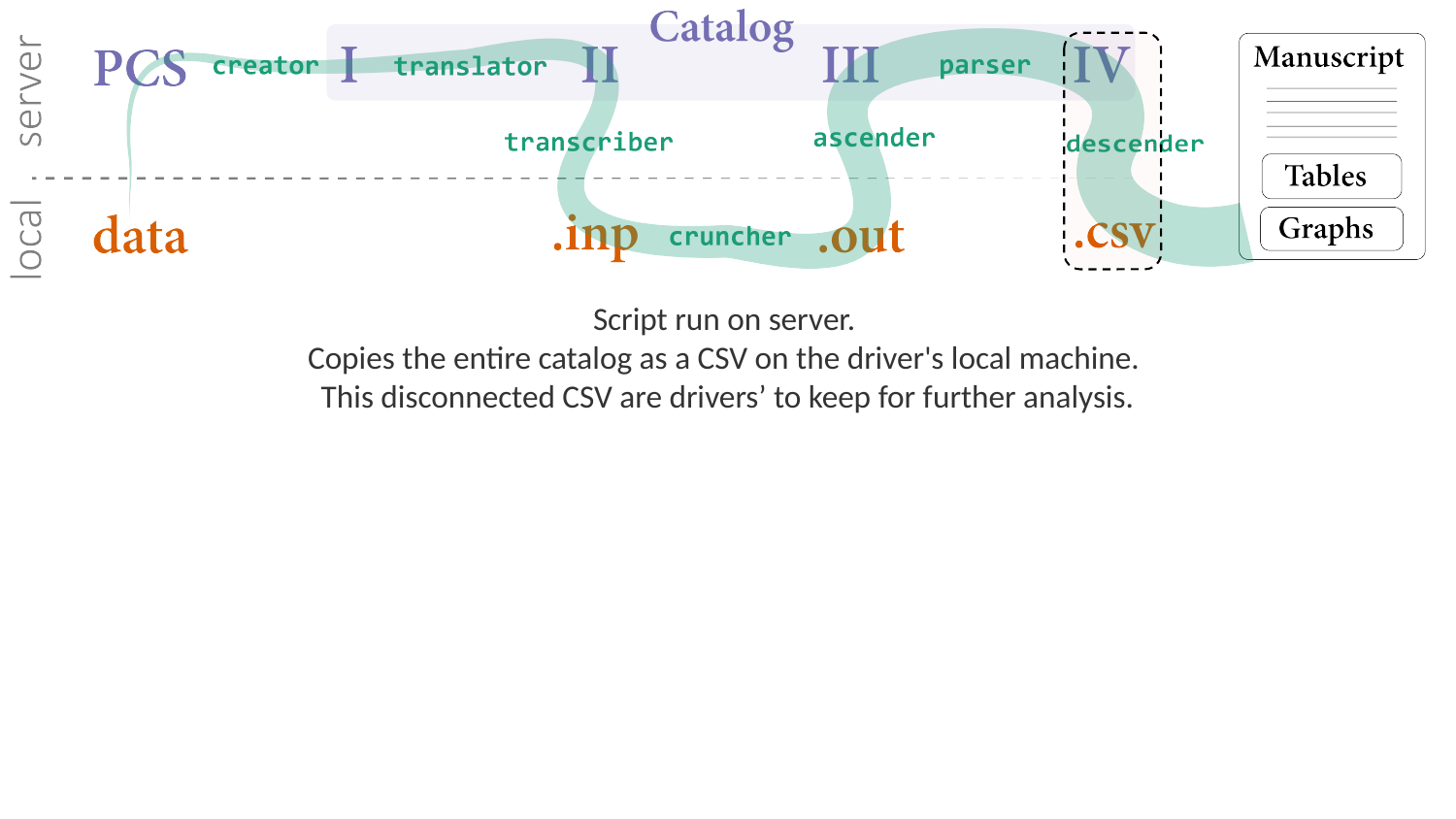

Script run on server.
Copies the entire catalog as a CSV on the driver's local machine.
This disconnected CSV are drivers’ to keep for further analysis.